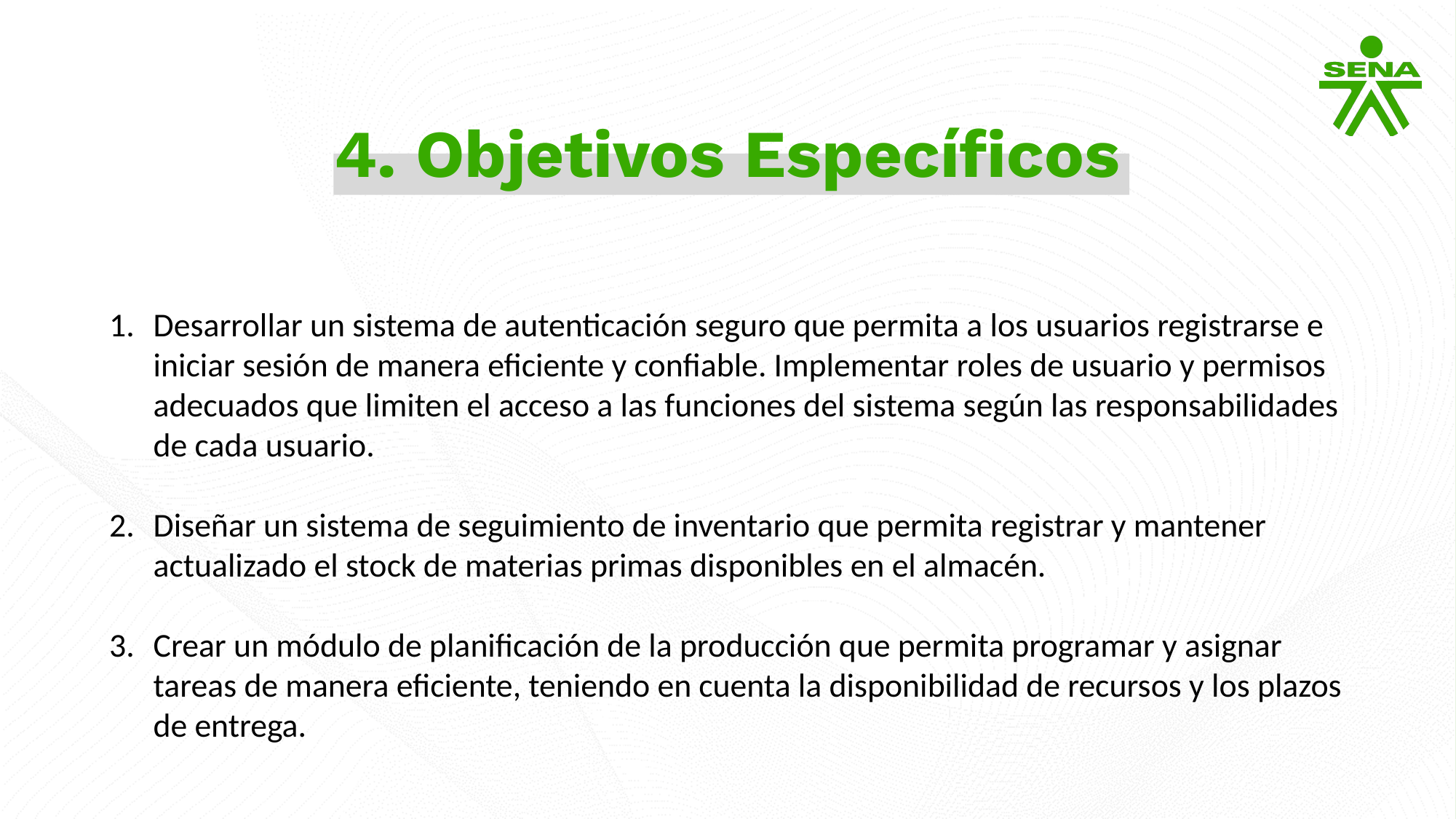

4. Objetivos Específicos

Desarrollar un sistema de autenticación seguro que permita a los usuarios registrarse e iniciar sesión de manera eficiente y confiable. Implementar roles de usuario y permisos adecuados que limiten el acceso a las funciones del sistema según las responsabilidades de cada usuario.

Diseñar un sistema de seguimiento de inventario que permita registrar y mantener actualizado el stock de materias primas disponibles en el almacén.

Crear un módulo de planificación de la producción que permita programar y asignar   tareas de manera eficiente, teniendo en cuenta la disponibilidad de recursos y los plazos de entrega.